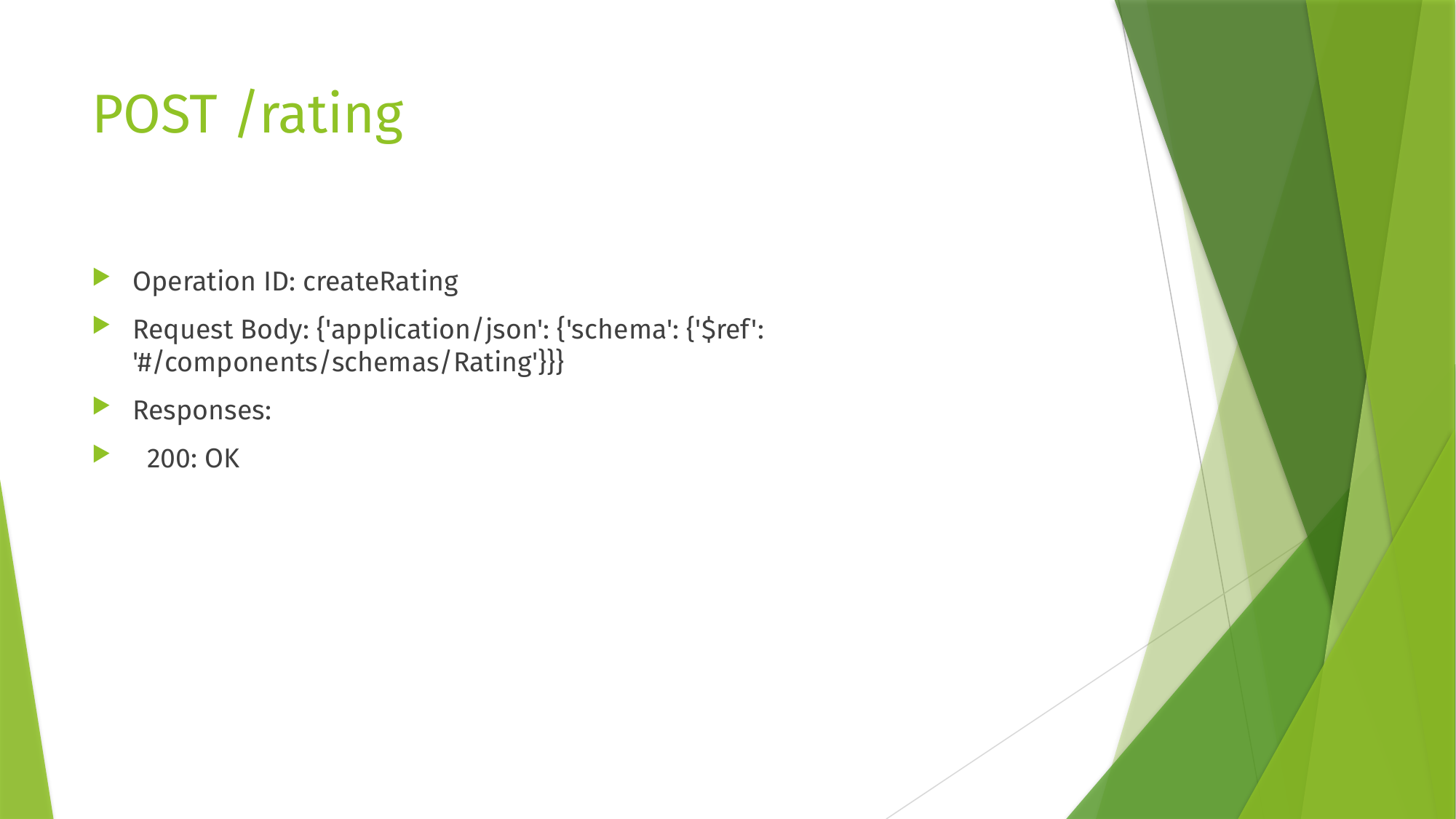

# POST /rating
Operation ID: createRating
Request Body: {'application/json': {'schema': {'$ref': '#/components/schemas/Rating'}}}
Responses:
  200: OK